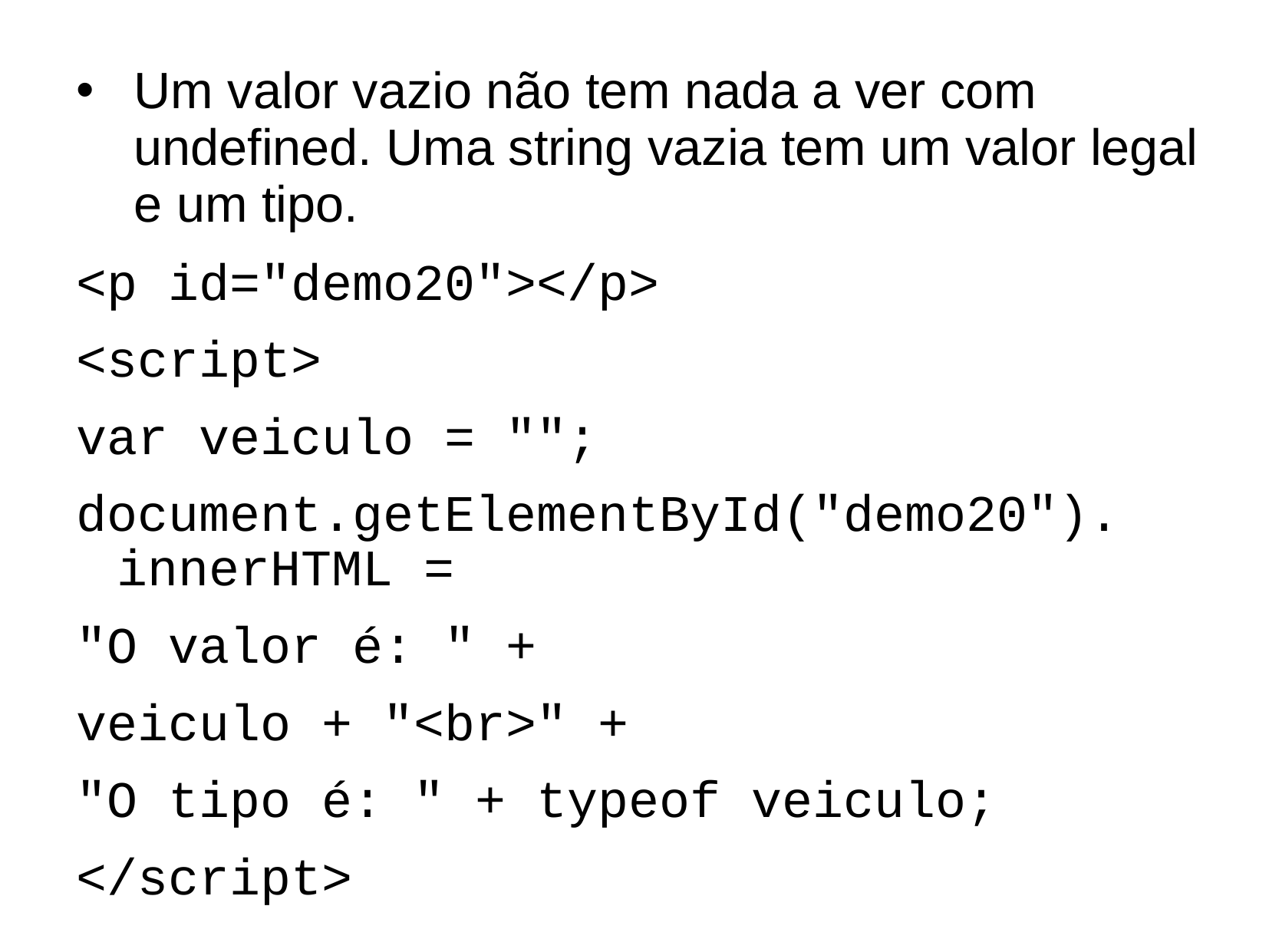

Um valor vazio não tem nada a ver com undefined. Uma string vazia tem um valor legal e um tipo.
<p id="demo20"></p>
<script>
var veiculo = "";
document.getElementById("demo20"). innerHTML =
"O valor é: " +
veiculo + "<br>" +
"O tipo é: " + typeof veiculo;
</script>